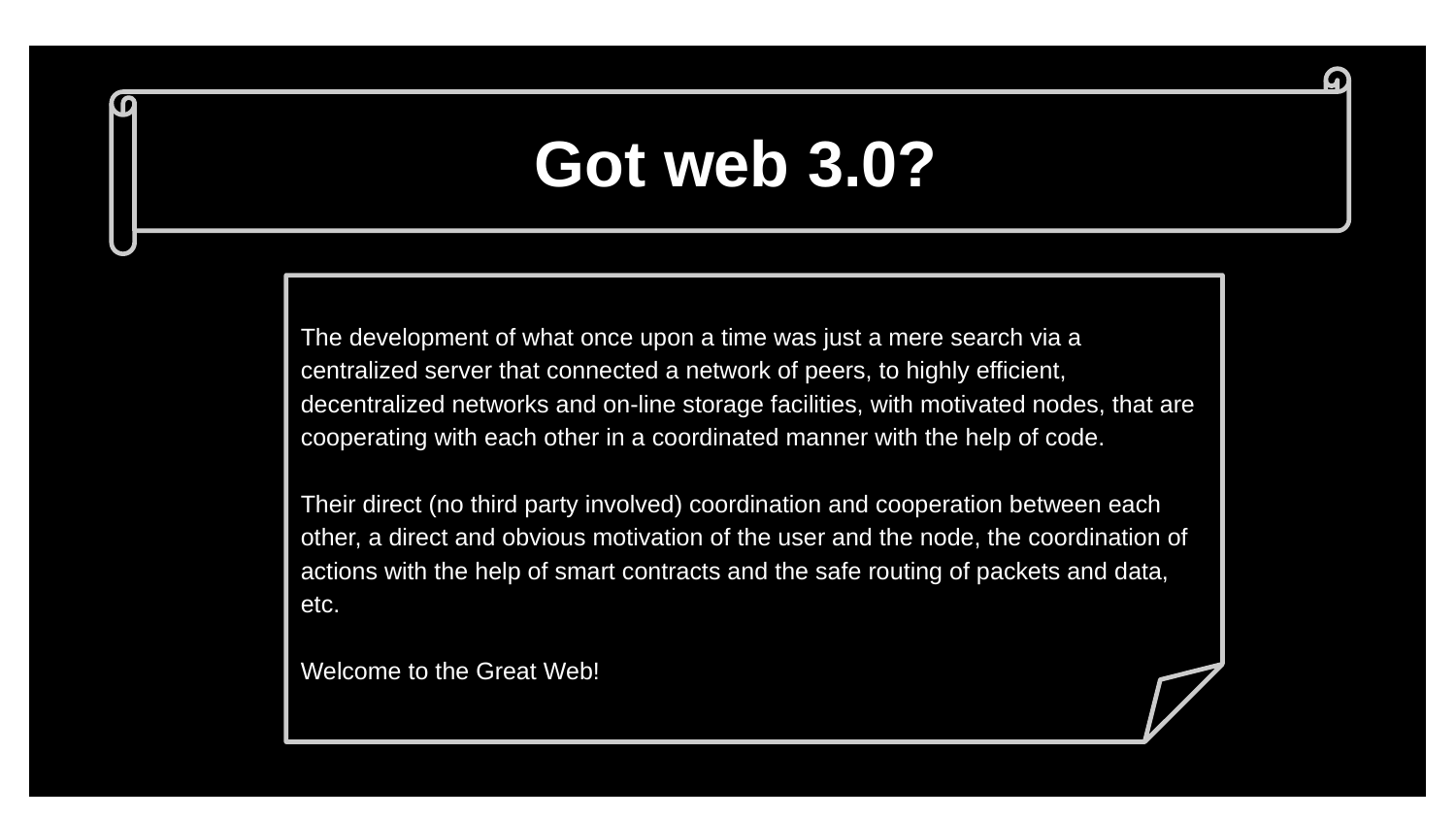

Got web 3.0?

The development of what once upon a time was just a mere search via a centralized server that connected a network of peers, to highly efficient, decentralized networks and on-line storage facilities, with motivated nodes, that are cooperating with each other in a coordinated manner with the help of code.

Their direct (no third party involved) coordination and cooperation between each other, a direct and obvious motivation of the user and the node, the coordination of actions with the help of smart contracts and the safe routing of packets and data, etc.

Welcome to the Great Web!